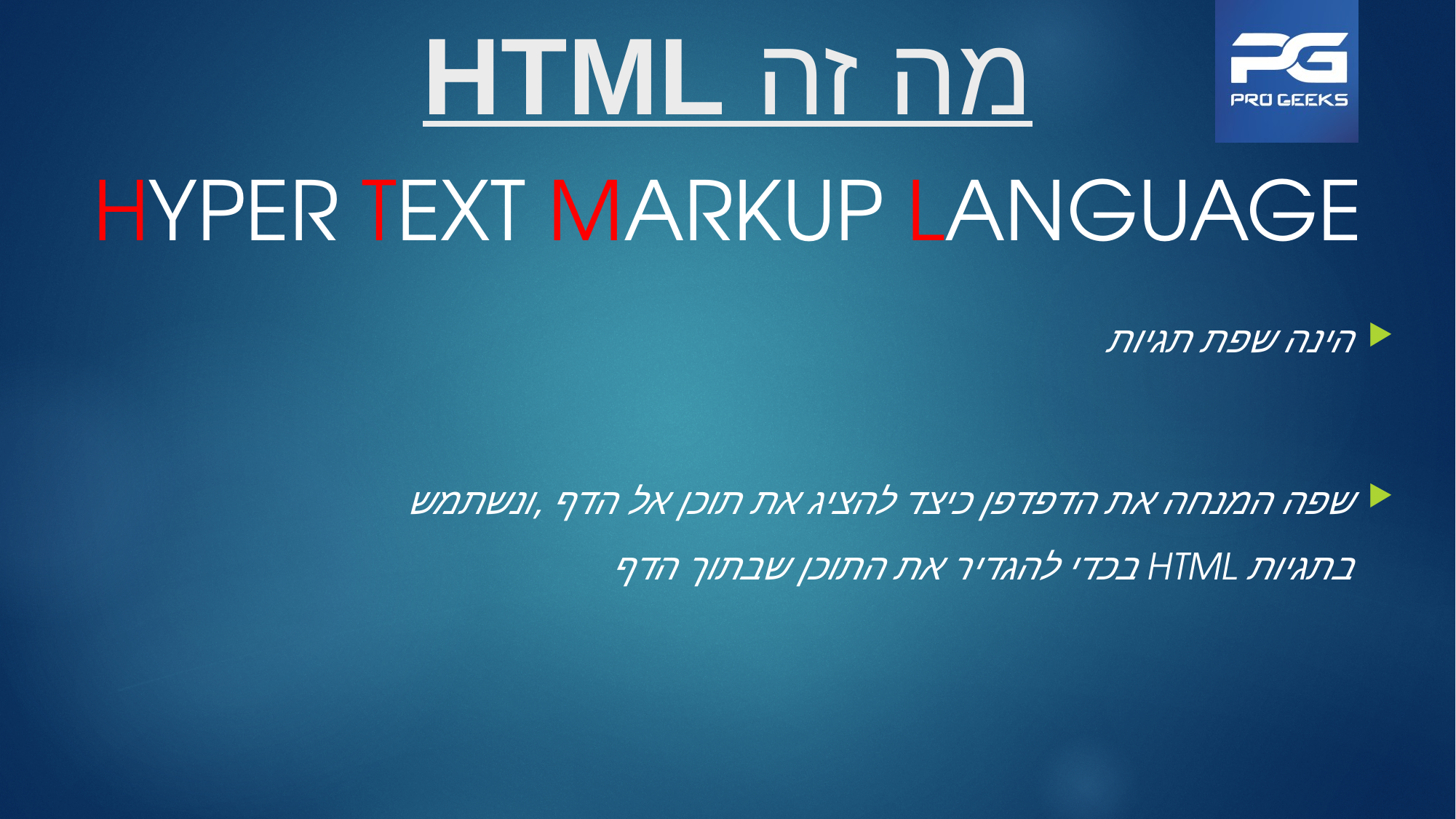

# HTML מה זה
HYPER TEXT MARKUP LANGUAGE
הינה שפת תגיות

שפה המנחה את הדפדפן כיצד להציג את תוכן אל הדף ,ונשתמש בתגיות HTML בכדי להגדיר את התוכן שבתוך הדף